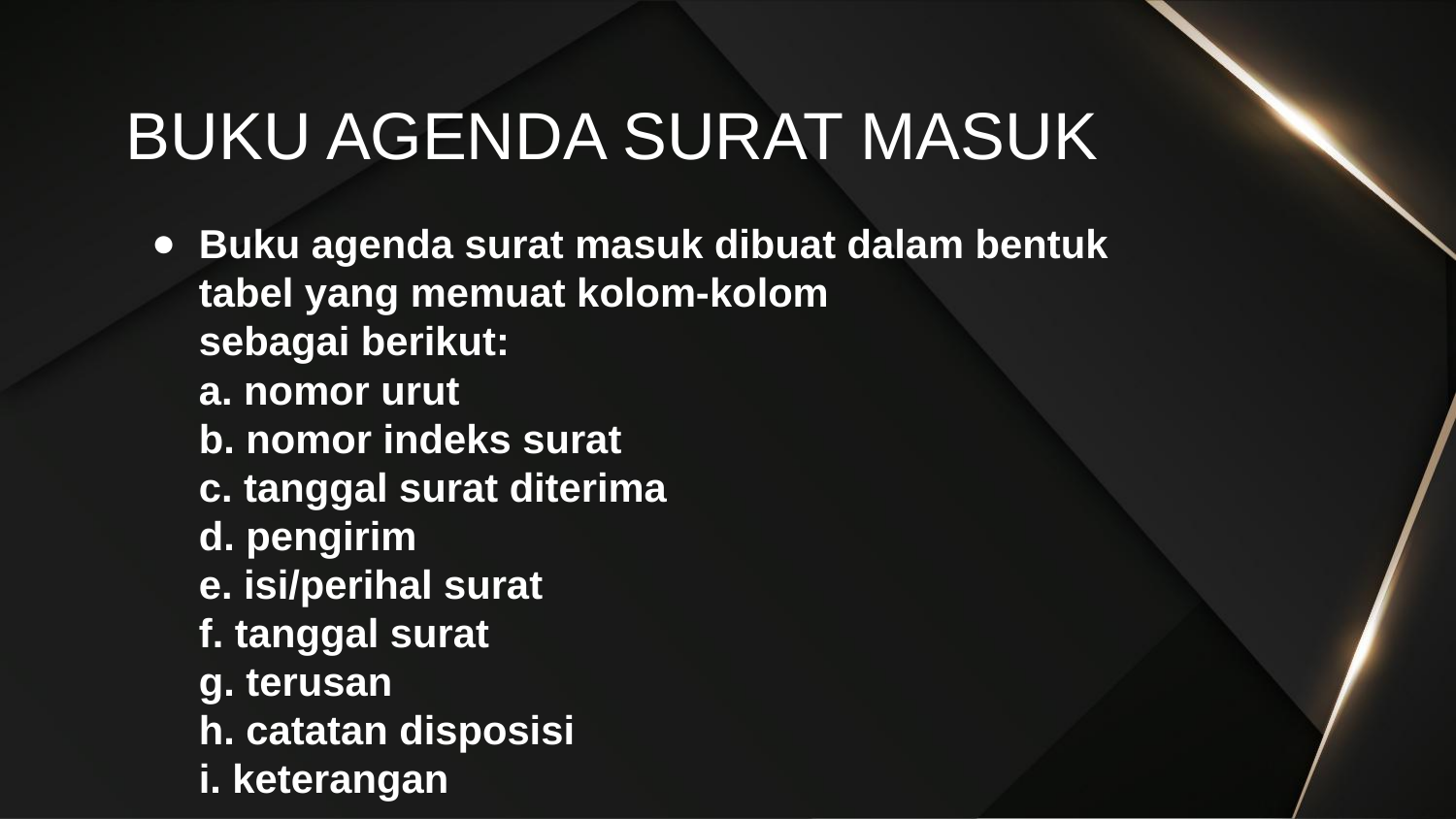

# BUKU AGENDA SURAT MASUK
Buku agenda surat masuk dibuat dalam bentuk tabel yang memuat kolom-kolom
sebagai berikut:
a. nomor urut
b. nomor indeks surat
c. tanggal surat diterima
d. pengirim
e. isi/perihal surat
f. tanggal surat
g. terusan
h. catatan disposisi
i. keterangan